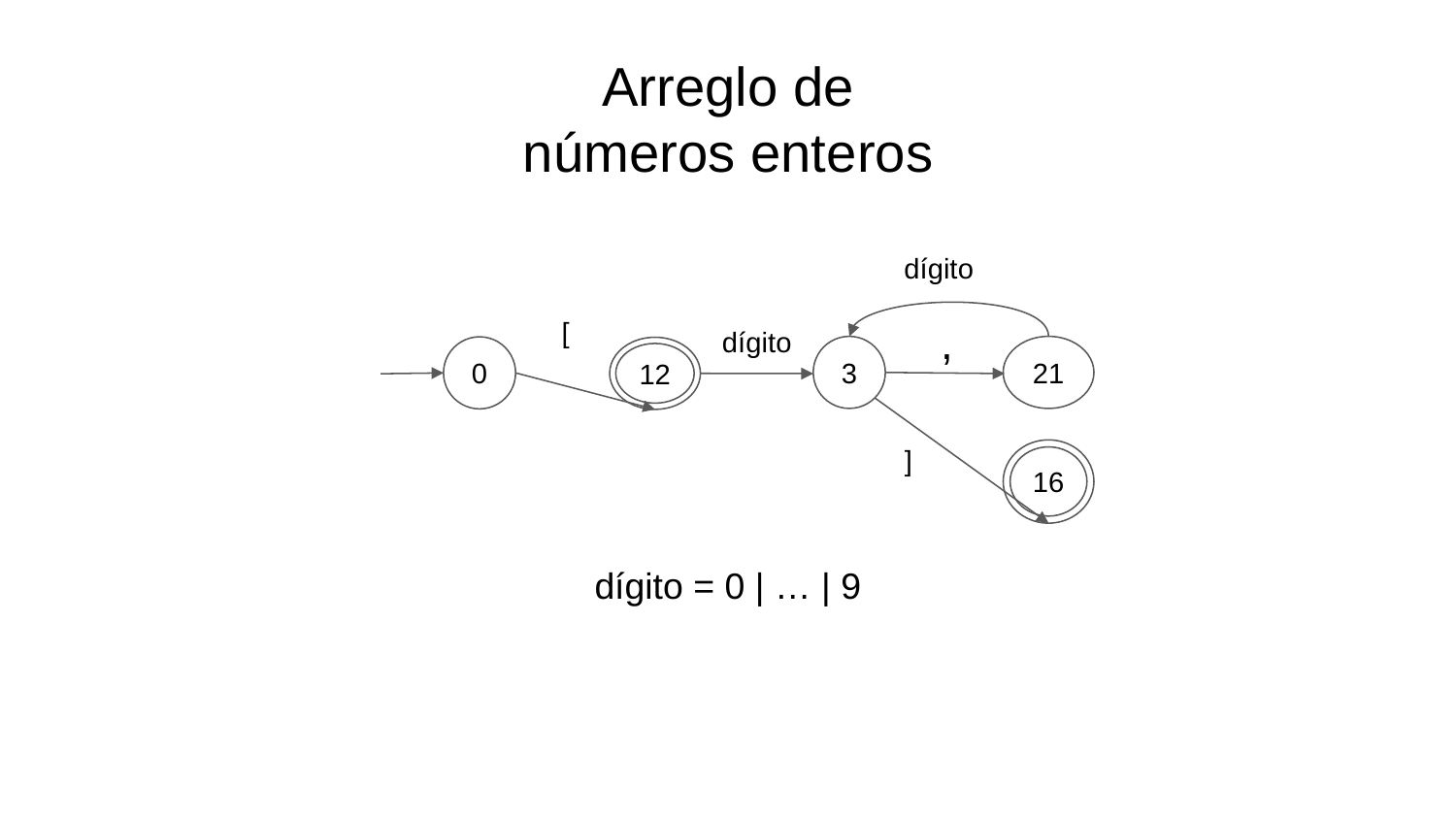

Arreglo de números enteros
dígito
[
,
dígito
3
21
0
12
]
16
dígito = 0 | … | 9